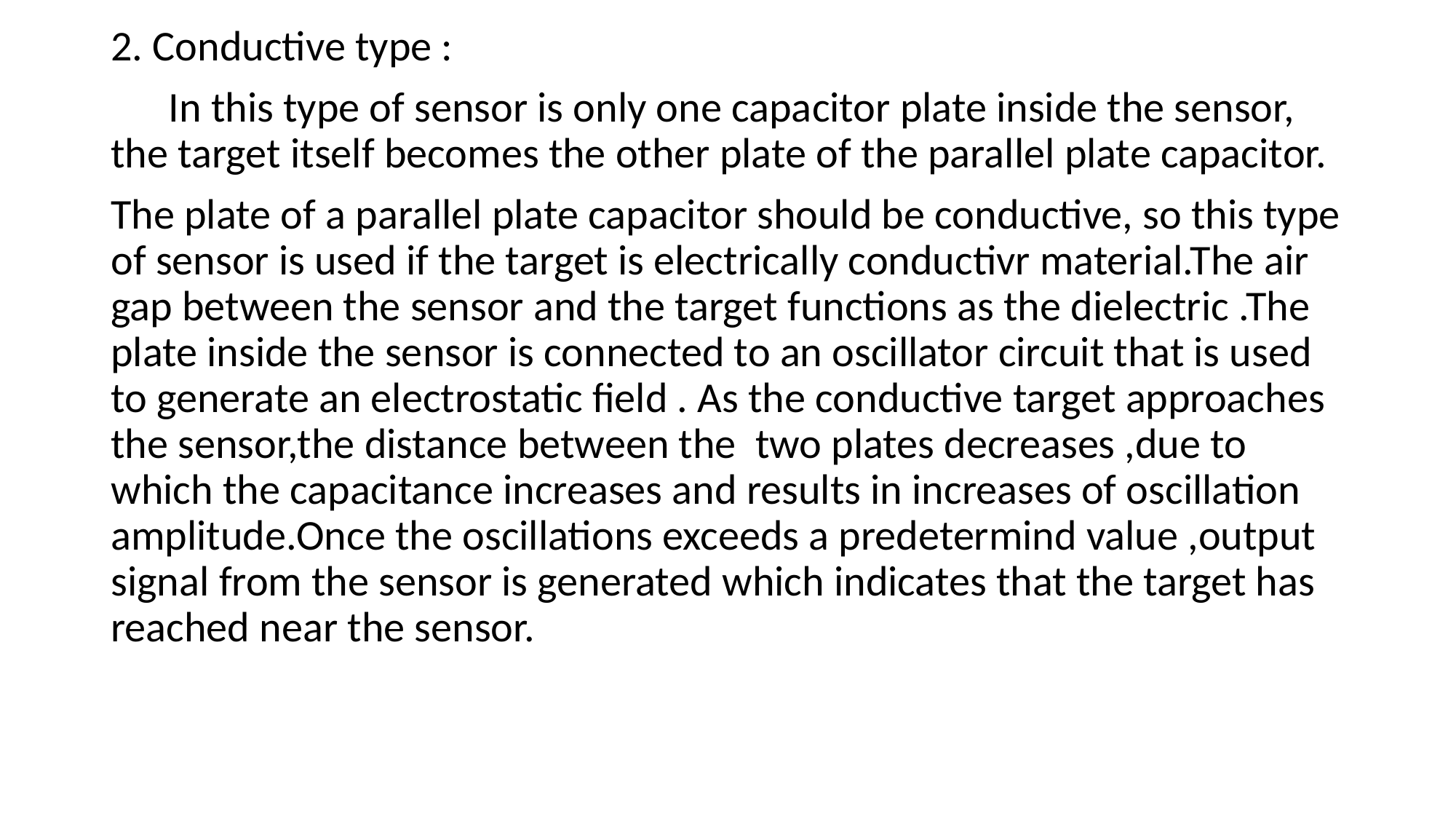

2. Conductive type :
      In this type of sensor is only one capacitor plate inside the sensor, the target itself becomes the other plate of the parallel plate capacitor.
The plate of a parallel plate capacitor should be conductive, so this type of sensor is used if the target is electrically conductivr material.The air gap between the sensor and the target functions as the dielectric .The plate inside the sensor is connected to an oscillator circuit that is used to generate an electrostatic field . As the conductive target approaches the sensor,the distance between the  two plates decreases ,due to which the capacitance increases and results in increases of oscillation amplitude.Once the oscillations exceeds a predetermind value ,output signal from the sensor is generated which indicates that the target has reached near the sensor.